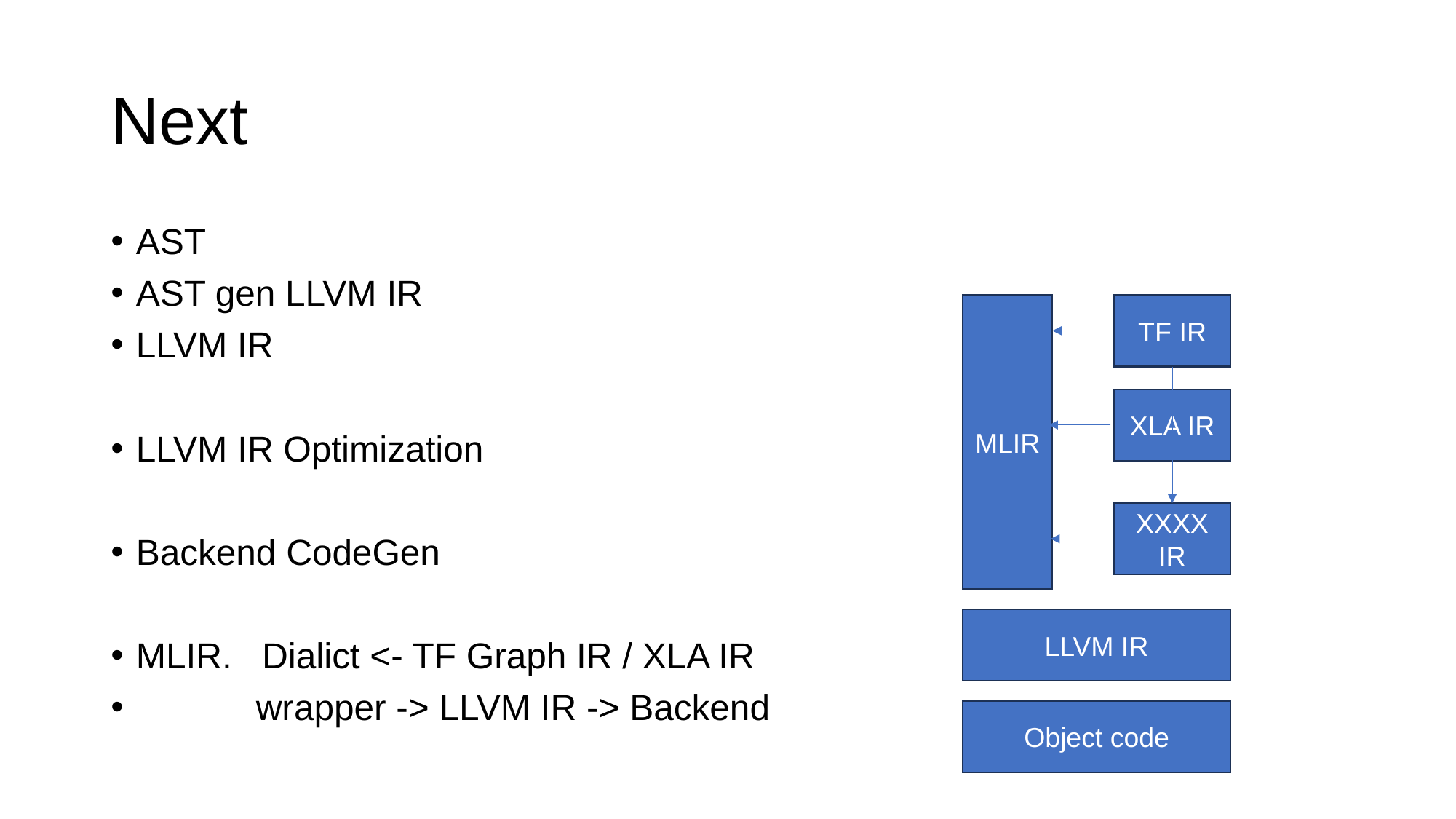

# Next
AST
AST gen LLVM IR
LLVM IR

LLVM IR Optimization

Backend CodeGen

MLIR.   Dialict <- TF Graph IR / XLA IR
            wrapper -> LLVM IR -> Backend
MLIR
TF IR
XLA IR
XXXX IR
LLVM IR
Object code